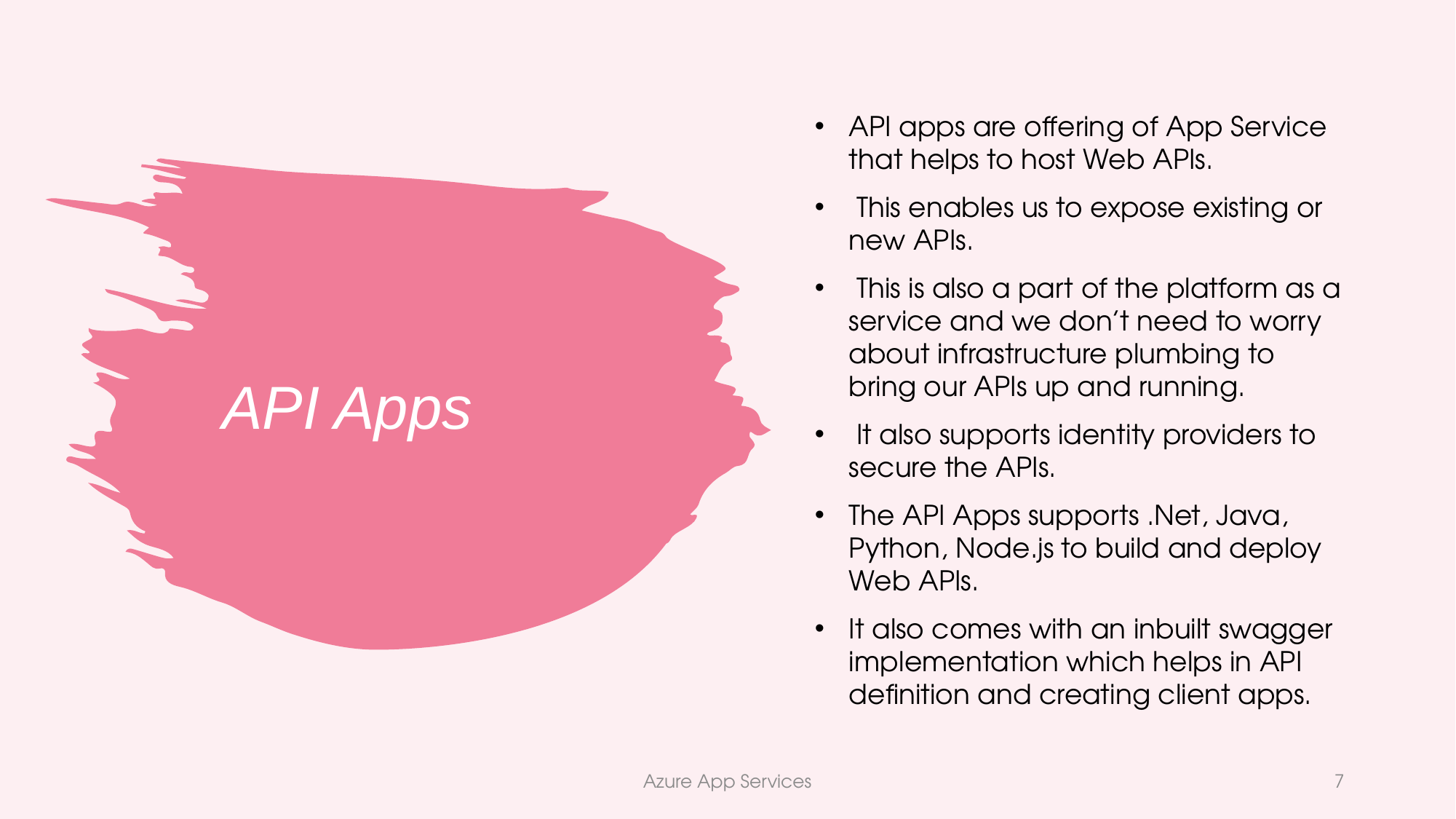

API apps are offering of App Service that helps to host Web APIs.
 This enables us to expose existing or new APIs.
 This is also a part of the platform as a service and we don’t need to worry about infrastructure plumbing to bring our APIs up and running.
 It also supports identity providers to secure the APIs.
The API Apps supports .Net, Java, Python, Node.js to build and deploy Web APIs.
It also comes with an inbuilt swagger implementation which helps in API definition and creating client apps.
# API Apps
Azure App Services
7